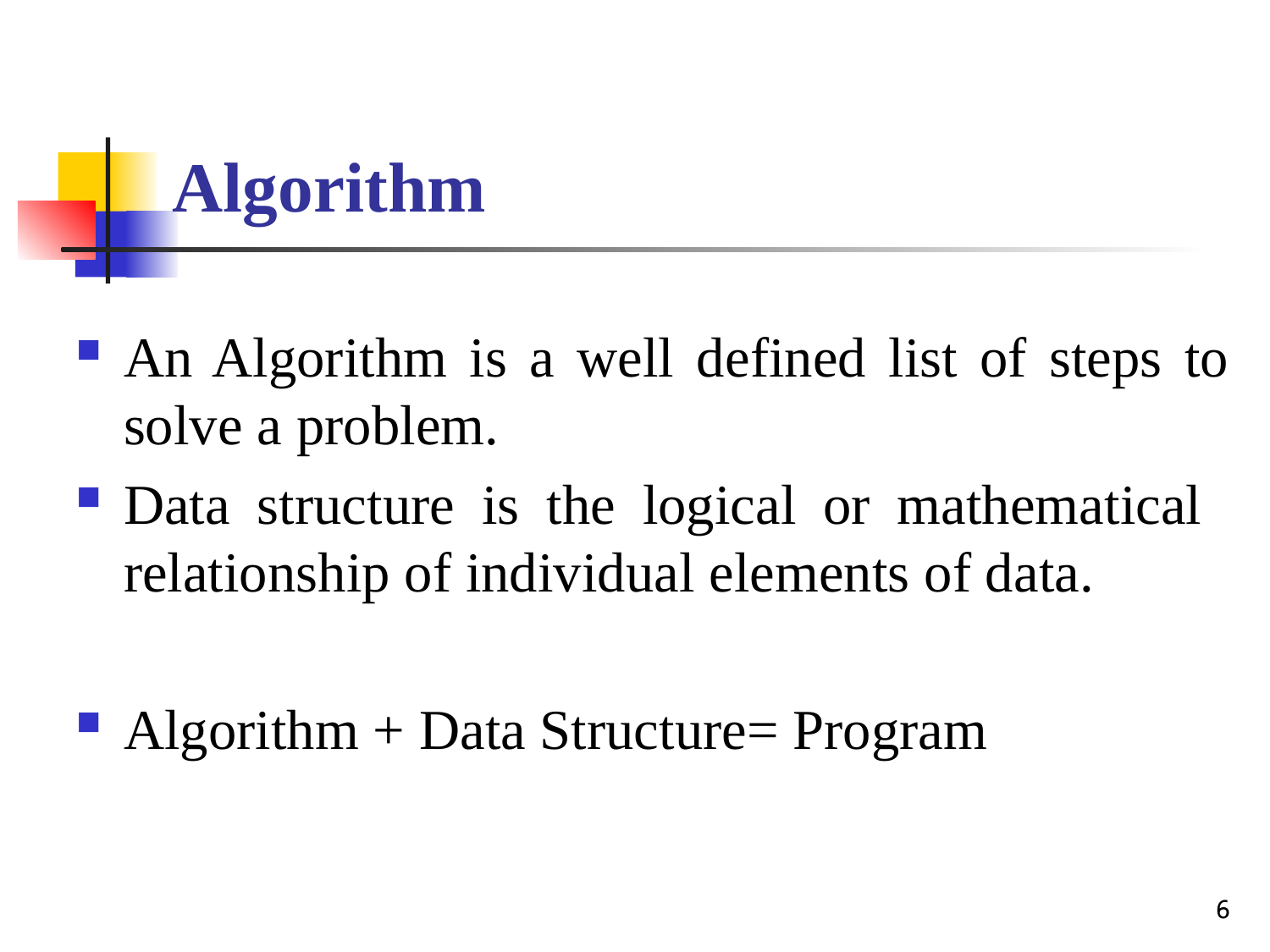

# Algorithm

An Algorithm is a well defined list of steps to solve a problem.
Data structure is the logical or mathematical  relationship of individual elements of data.

Algorithm + Data Structure= Program

6